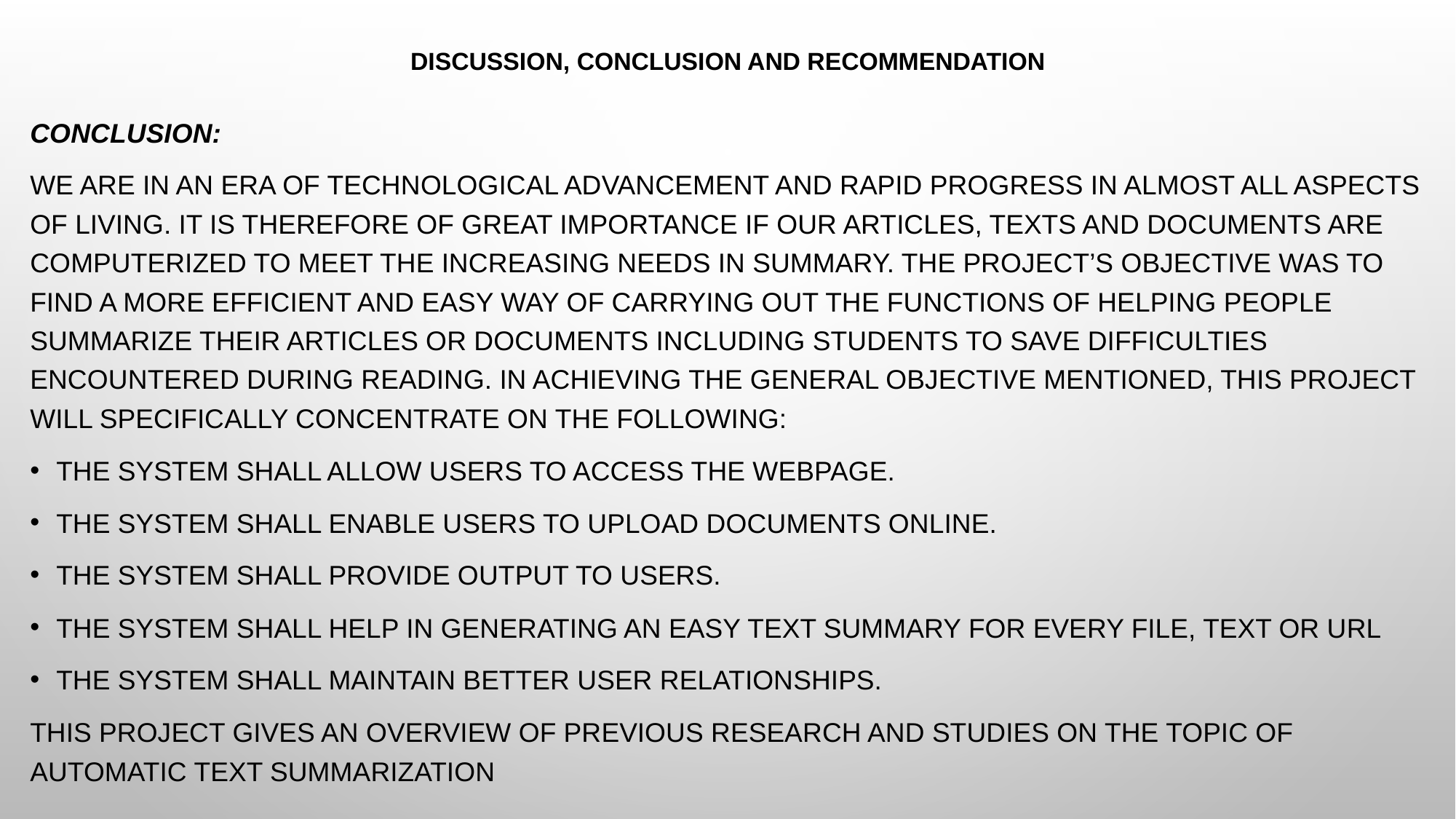

# Discussion, conclusion and recommendation
Conclusion:
We are in an era of technological advancement and rapid progress in almost all aspects of living. It is therefore of great importance if our articles, texts and documents are computerized to meet the increasing needs in summary. The project’s objective was to find a more efficient and easy way of carrying out the functions of helping people summarize their articles or documents including students to save difficulties encountered during reading. In achieving the general objective mentioned, this project will specifically concentrate on the following:
The system shall allow users to access the webpage.
The system shall enable users to upload documents online.
The system shall provide output to users.
The system shall help in generating an easy text summary for every file, text or URL
The system shall maintain better user relationships.
This project gives an overview of previous research and studies on the topic of Automatic Text Summarization